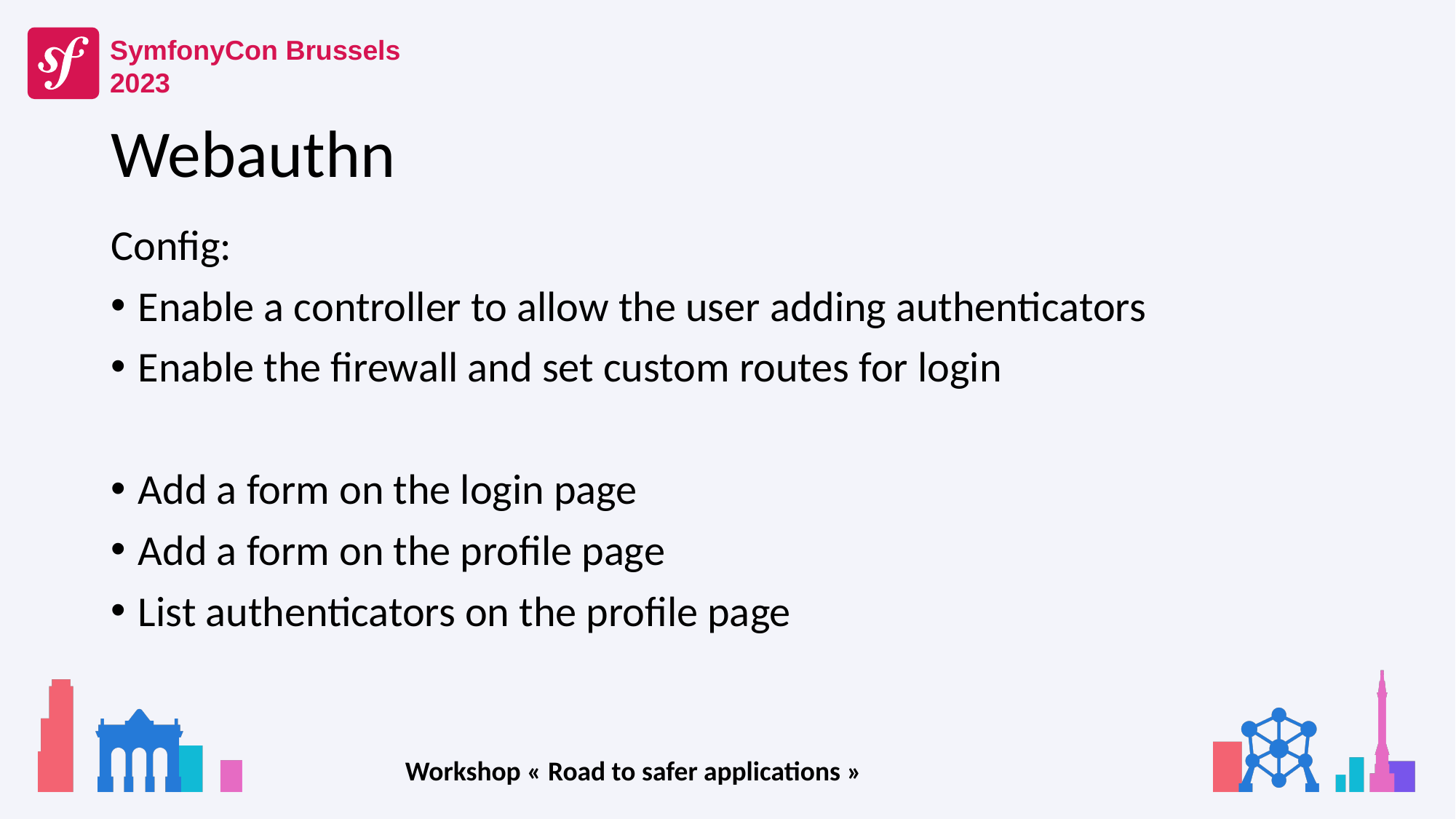

# Webauthn
Config:
Enable a controller to allow the user adding authenticators
Enable the firewall and set custom routes for login

Add a form on the login page
Add a form on the profile page
List authenticators on the profile page